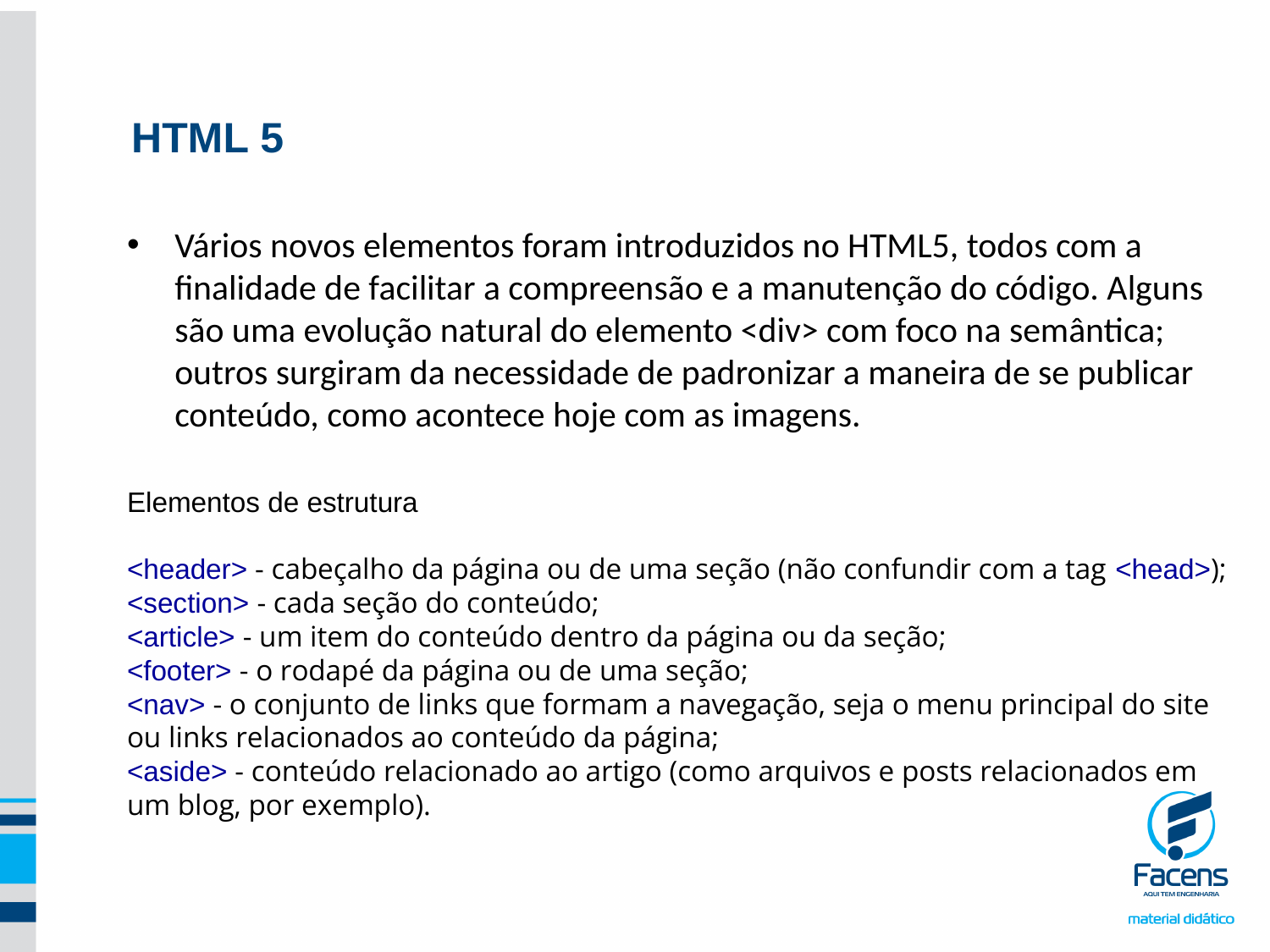

HTML 5

Vários novos elementos foram introduzidos no HTML5, todos com a finalidade de facilitar a compreensão e a manutenção do código. Alguns são uma evolução natural do elemento <div> com foco na semântica; outros surgiram da necessidade de padronizar a maneira de se publicar conteúdo, como acontece hoje com as imagens.

Elementos de estrutura

<header> - cabeçalho da página ou de uma seção (não confundir com a tag <head>);
<section> - cada seção do conteúdo;
<article> - um item do conteúdo dentro da página ou da seção;
<footer> - o rodapé da página ou de uma seção;
<nav> - o conjunto de links que formam a navegação, seja o menu principal do site ou links relacionados ao conteúdo da página;
<aside> - conteúdo relacionado ao artigo (como arquivos e posts relacionados em um blog, por exemplo).